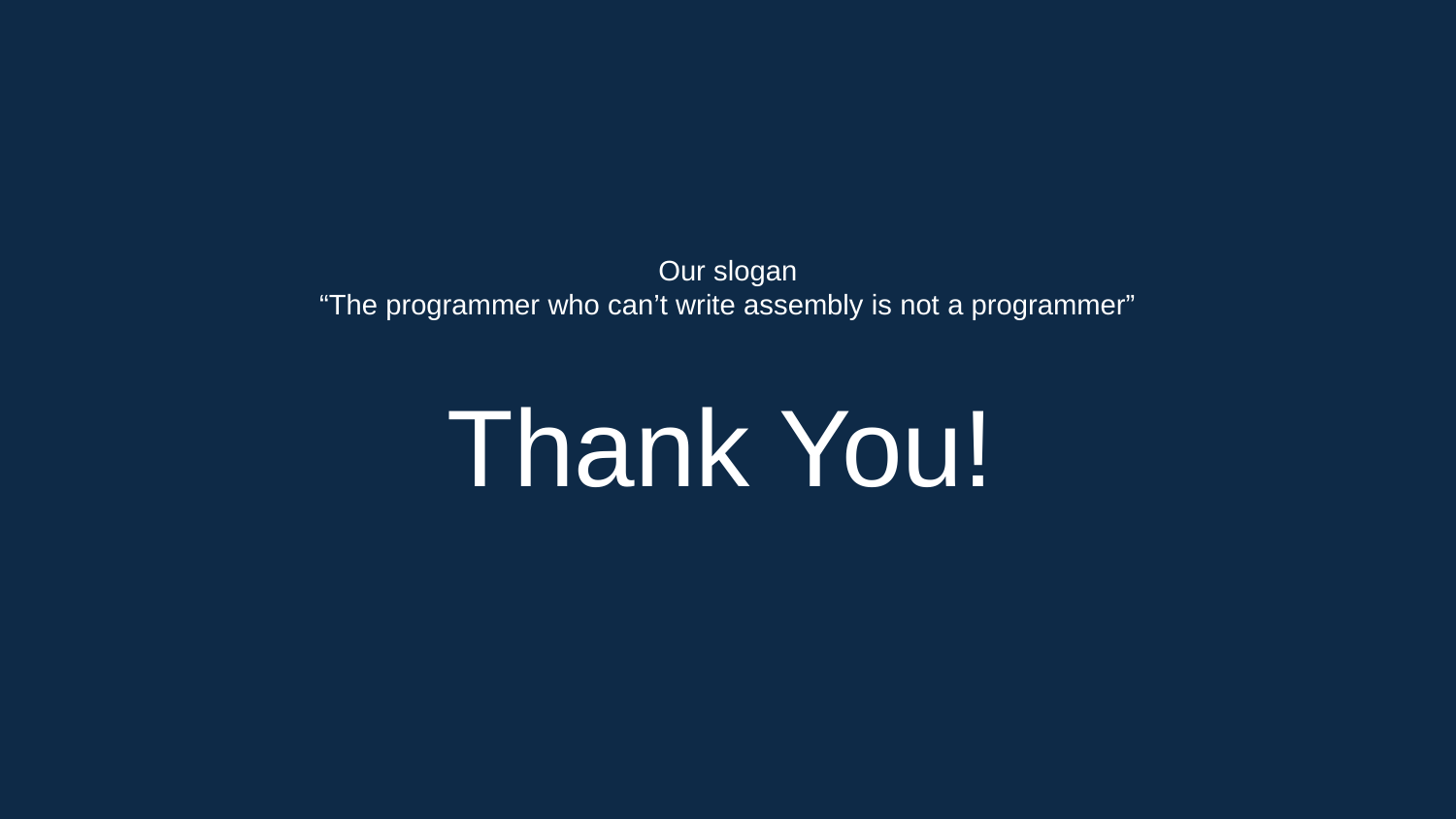

Our slogan
“The programmer who can’t write assembly is not a programmer”
Thank You!